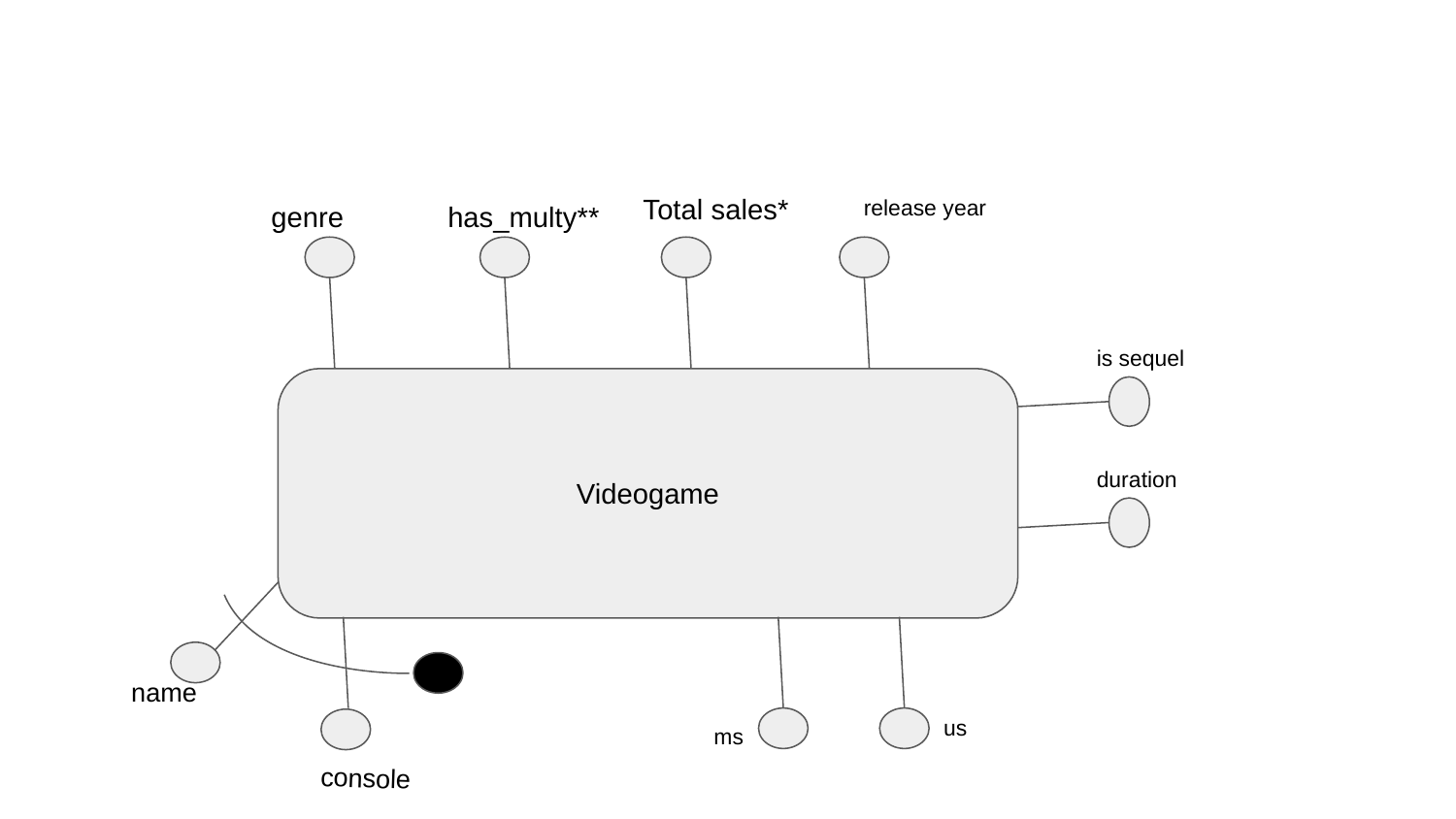

Total sales*
release year
genre
has_multy**

is sequel
Videogame

duration

name
us

ms
console